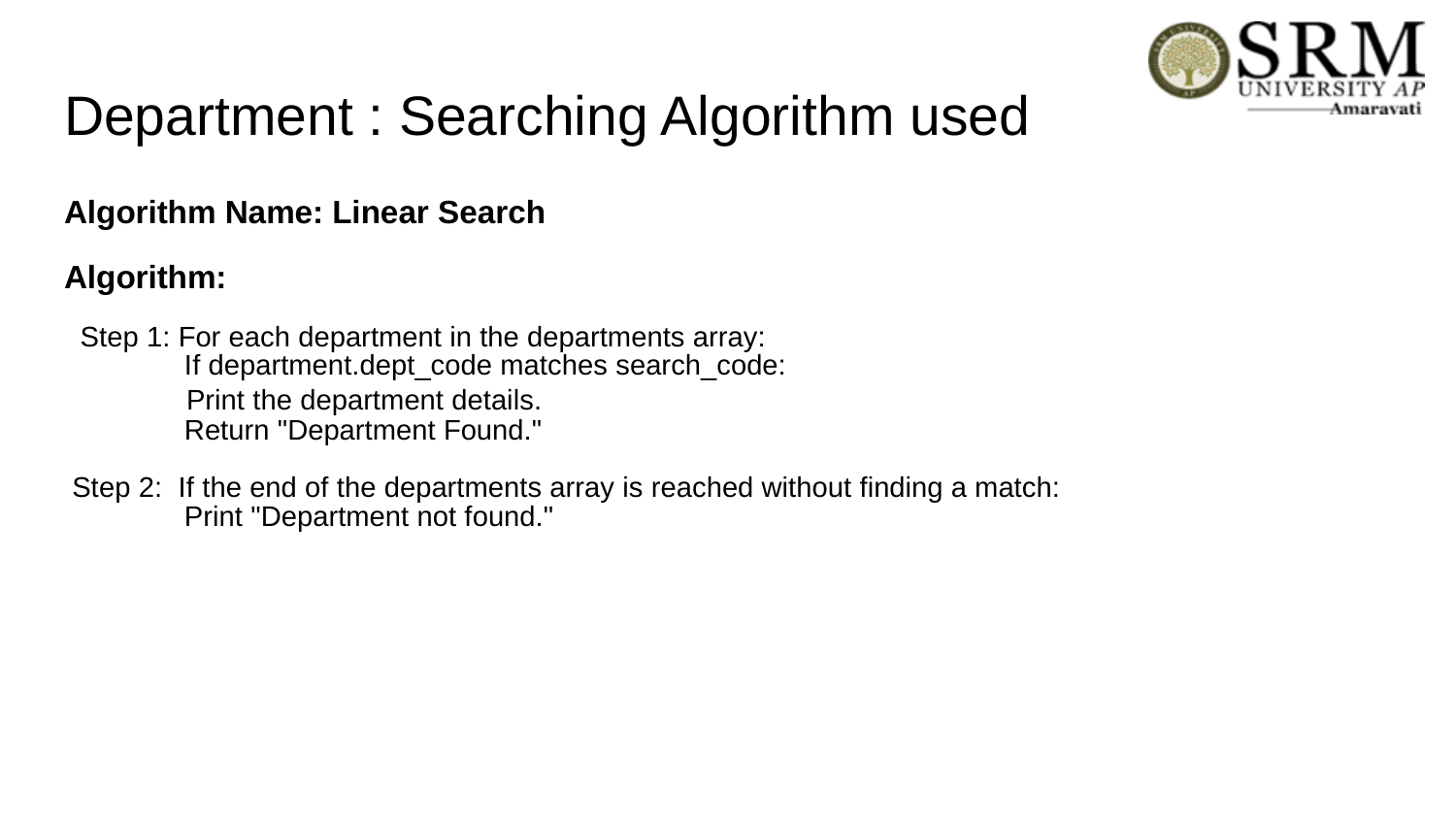

# Department : Searching Algorithm used
Algorithm Name: Linear Search

Algorithm:

  Step 1: For each department in the departments array:
               If department.dept_code matches search_code:
            Print the department details.
               Return "Department Found."

 Step 2:  If the end of the departments array is reached without finding a match:
               Print "Department not found."